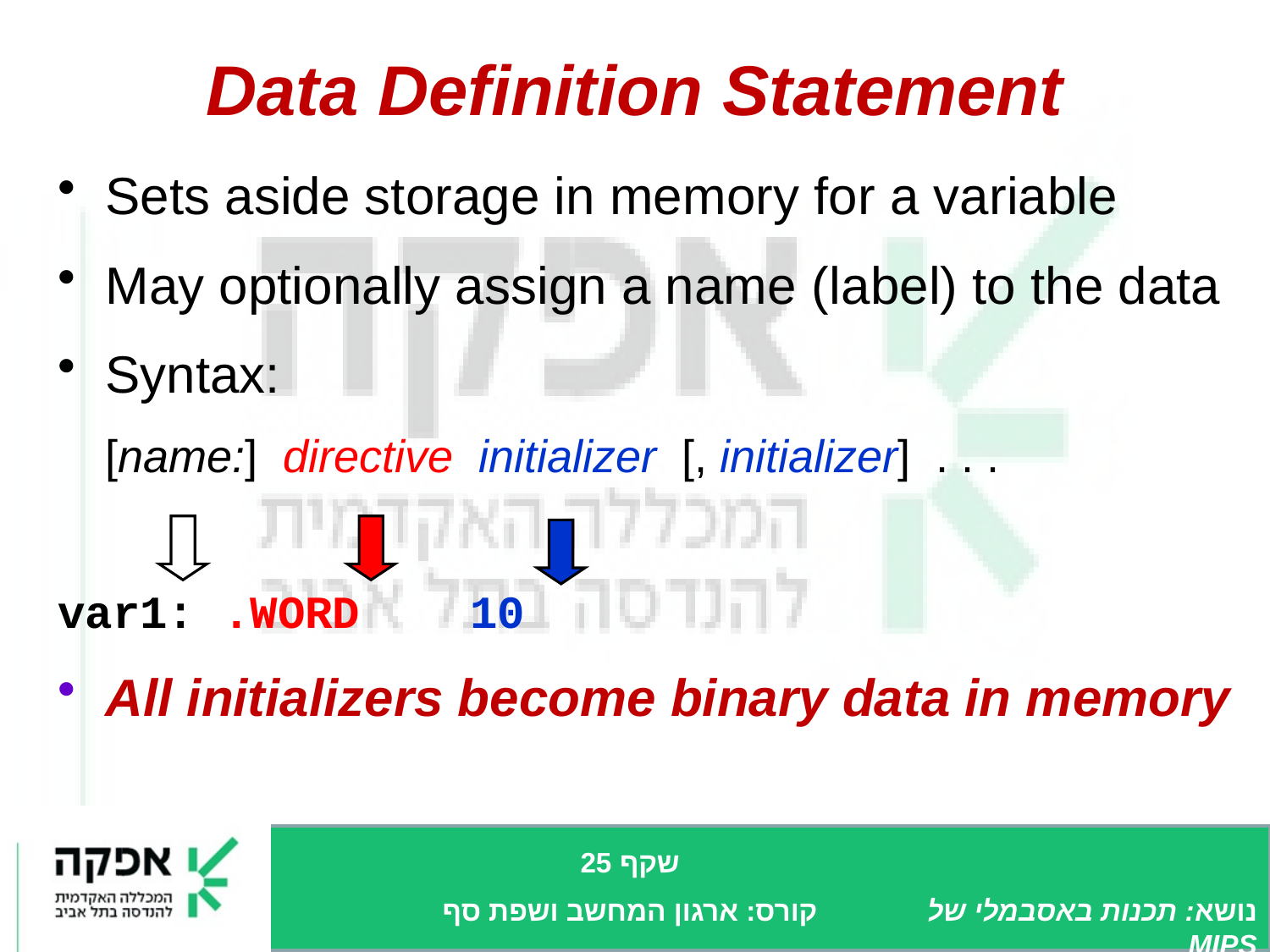

# Data Definition Statement
Sets aside storage in memory for a variable
May optionally assign a name (label) to the data
Syntax:
	[name:]  directive  initializer  [, initializer]  . . .

var1: .WORD    10
All initializers become binary data in memory

שקף 25
קורס: ארגון המחשב ושפת סף

נושא: תכנות באסבמלי של MIPS